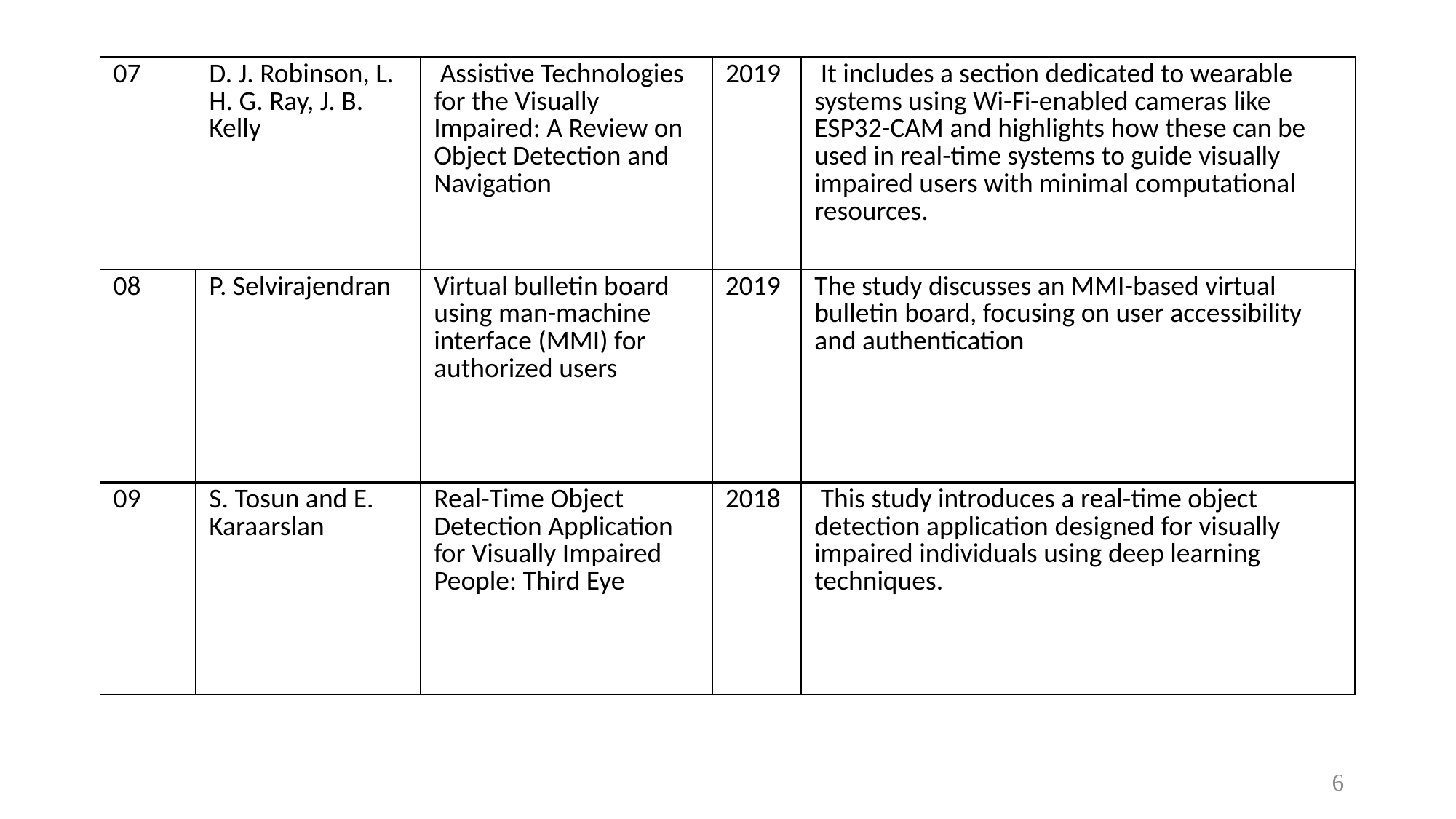

| 07 | D. J. Robinson, L. H. G. Ray, J. B. Kelly | Assistive Technologies for the Visually Impaired: A Review on Object Detection and Navigation | 2019 | It includes a section dedicated to wearable systems using Wi-Fi-enabled cameras like ESP32-CAM and highlights how these can be used in real-time systems to guide visually impaired users with minimal computational resources. |
| --- | --- | --- | --- | --- |
| 08 | P. Selvirajendran | Virtual bulletin board using man-machine interface (MMI) for authorized users | 2019 | The study discusses an MMI-based virtual bulletin board, focusing on user accessibility and authentication |
| --- | --- | --- | --- | --- |
| 09 | S. Tosun and E. Karaarslan | Real-Time Object Detection Application for Visually Impaired People: Third Eye | 2018 | This study introduces a real-time object detection application designed for visually impaired individuals using deep learning techniques. |
| --- | --- | --- | --- | --- |
6